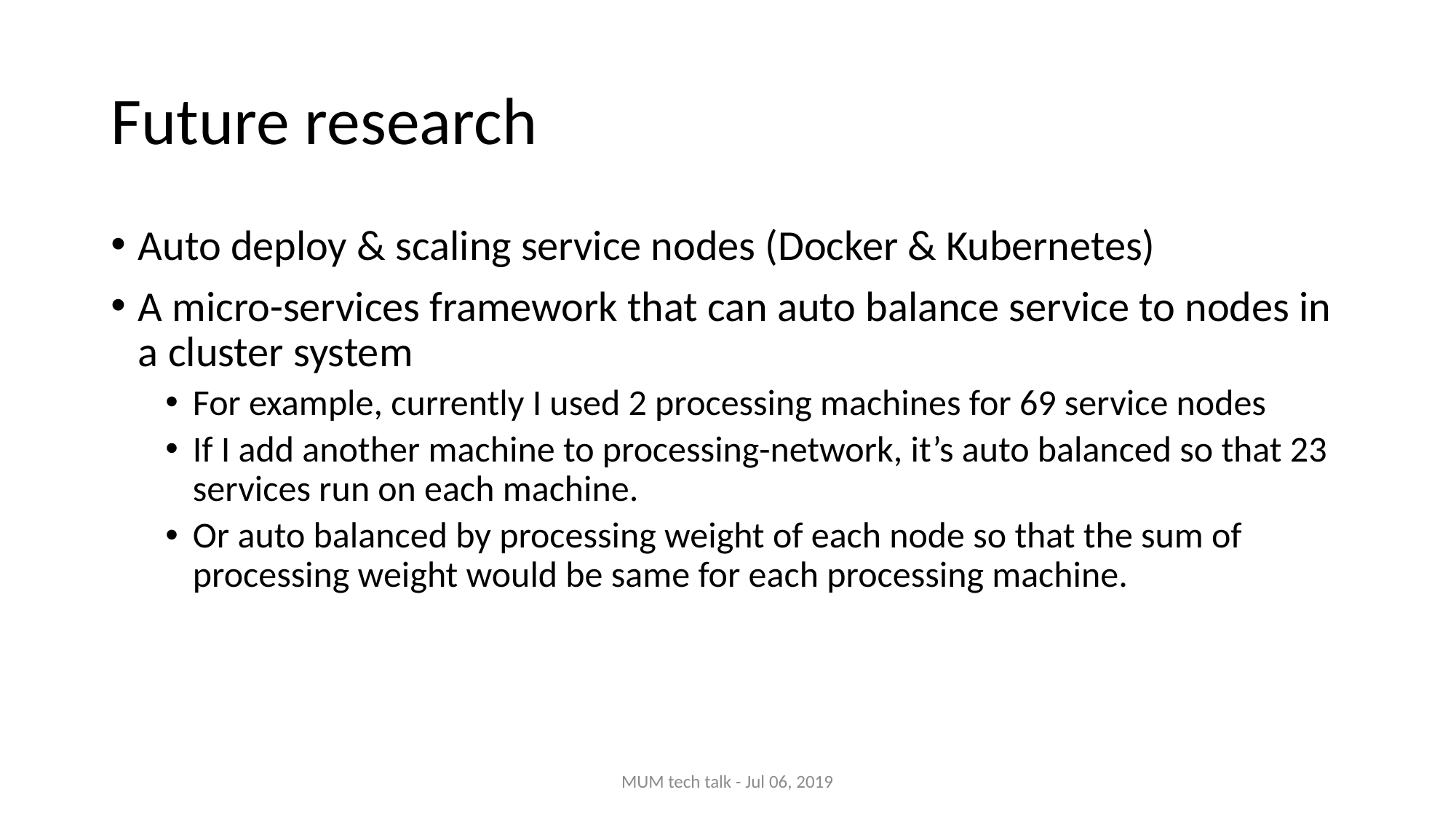

# Future research
Auto deploy & scaling service nodes (Docker & Kubernetes)
A micro-services framework that can auto balance service to nodes in a cluster system
For example, currently I used 2 processing machines for 69 service nodes
If I add another machine to processing-network, it’s auto balanced so that 23 services run on each machine.
Or auto balanced by processing weight of each node so that the sum of processing weight would be same for each processing machine.
MUM tech talk - Jul 06, 2019